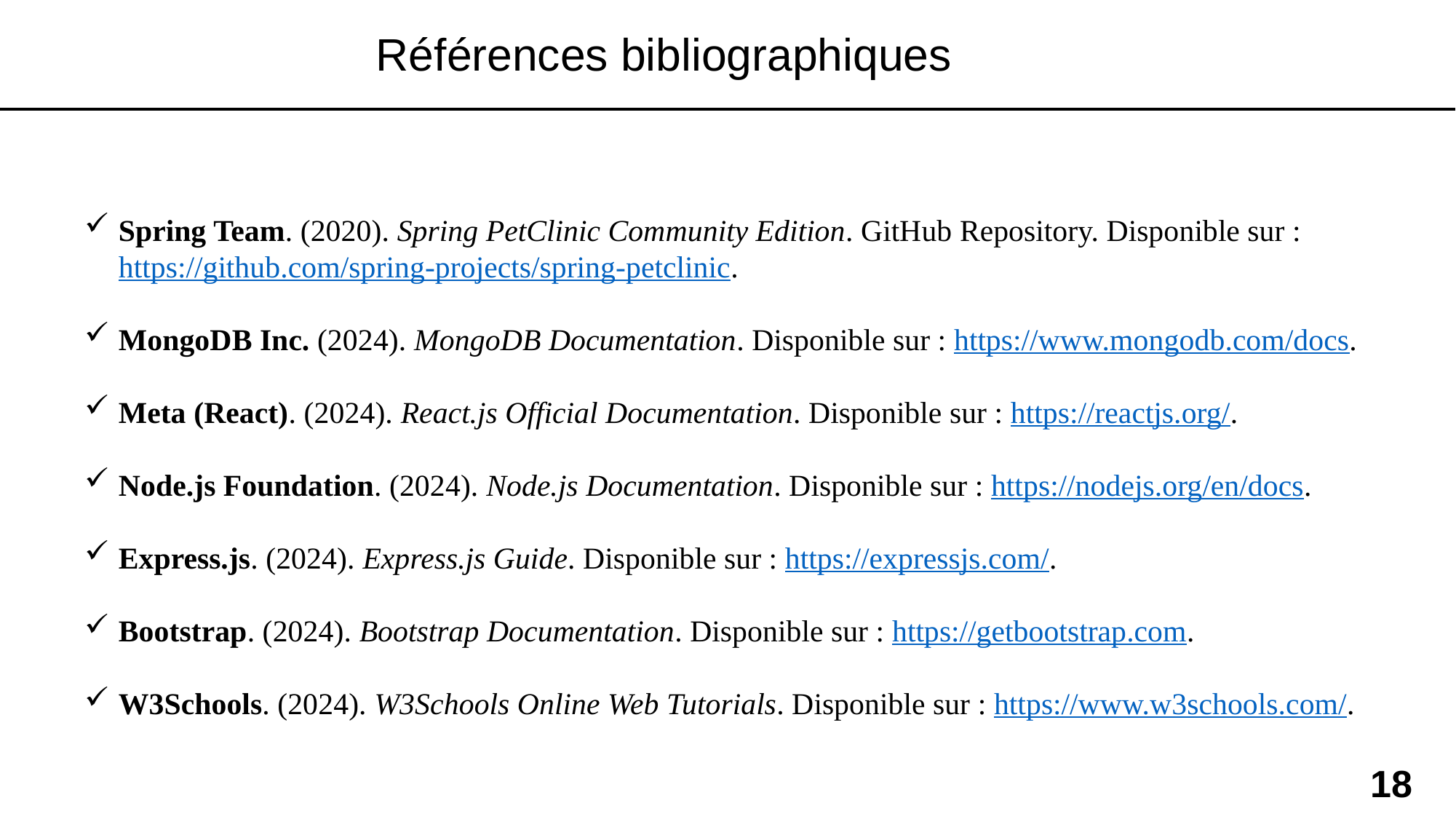

Références bibliographiques
Spring Team. (2020). Spring PetClinic Community Edition. GitHub Repository. Disponible sur : https://github.com/spring-projects/spring-petclinic.

MongoDB Inc. (2024). MongoDB Documentation. Disponible sur : https://www.mongodb.com/docs.

Meta (React). (2024). React.js Official Documentation. Disponible sur : https://reactjs.org/.

Node.js Foundation. (2024). Node.js Documentation. Disponible sur : https://nodejs.org/en/docs.

Express.js. (2024). Express.js Guide. Disponible sur : https://expressjs.com/.

Bootstrap. (2024). Bootstrap Documentation. Disponible sur : https://getbootstrap.com.

W3Schools. (2024). W3Schools Online Web Tutorials. Disponible sur : https://www.w3schools.com/.

18